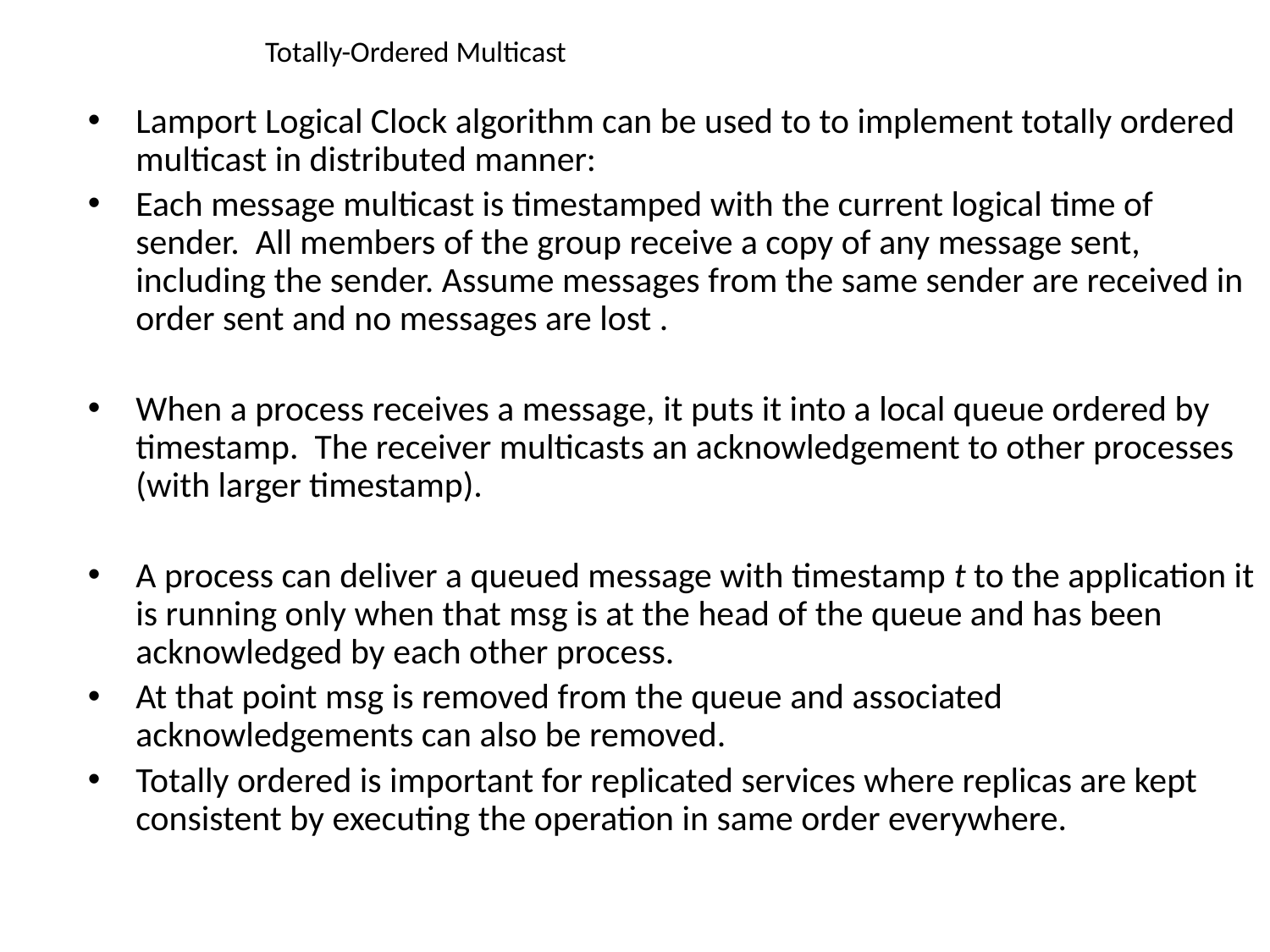

# Totally-Ordered Multicast
Lamport Logical Clock algorithm can be used to to implement totally ordered multicast in distributed manner:
Each message multicast is timestamped with the current logical time of sender.  All members of the group receive a copy of any message sent, including the sender. Assume messages from the same sender are received in order sent and no messages are lost .

When a process receives a message, it puts it into a local queue ordered by timestamp.  The receiver multicasts an acknowledgement to other processes (with larger timestamp).

A process can deliver a queued message with timestamp t to the application it is running only when that msg is at the head of the queue and has been acknowledged by each other process.
At that point msg is removed from the queue and associated acknowledgements can also be removed.
Totally ordered is important for replicated services where replicas are kept consistent by executing the operation in same order everywhere.